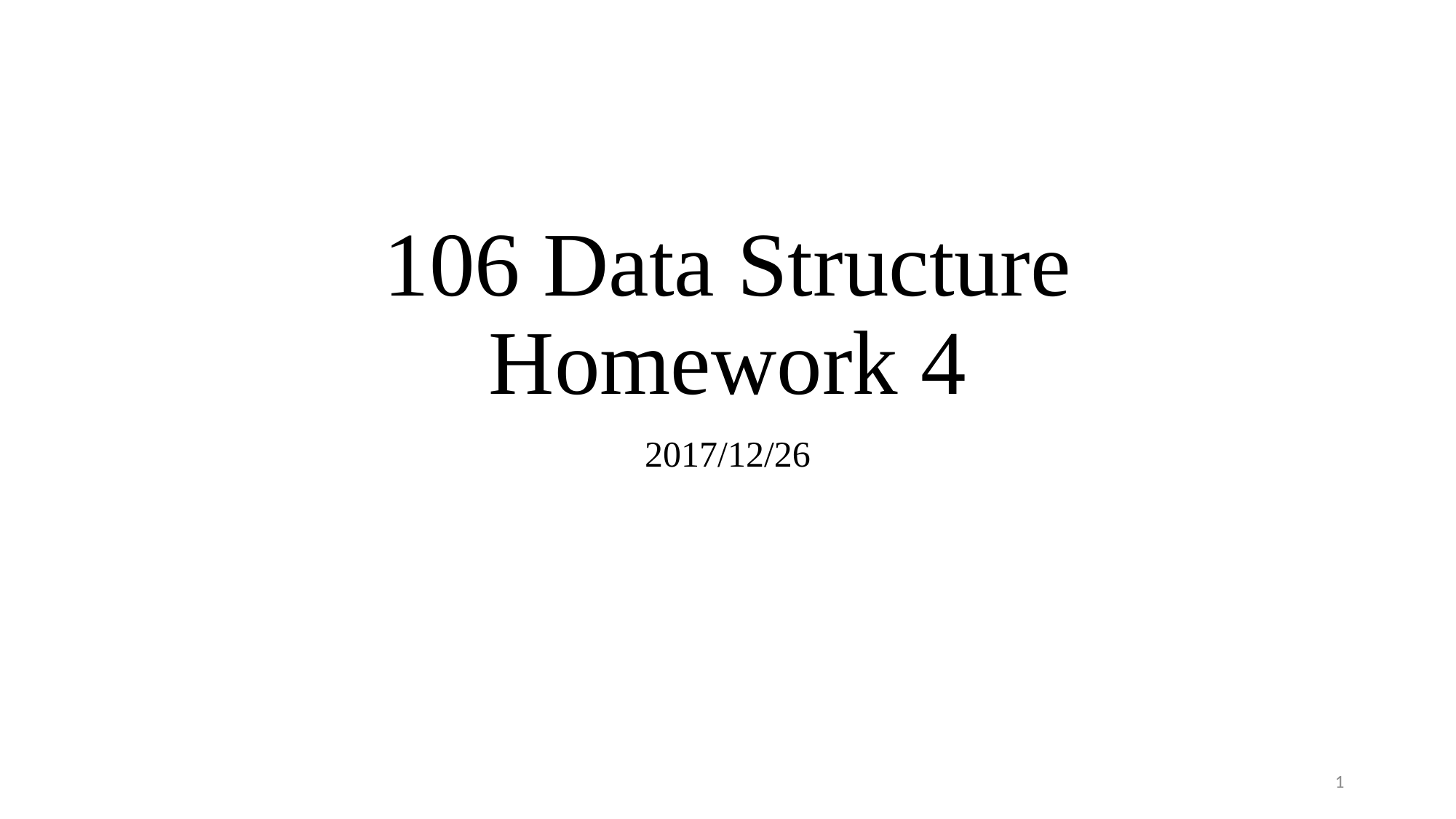

# 106 Data Structure Homework 4
2017/12/26
1